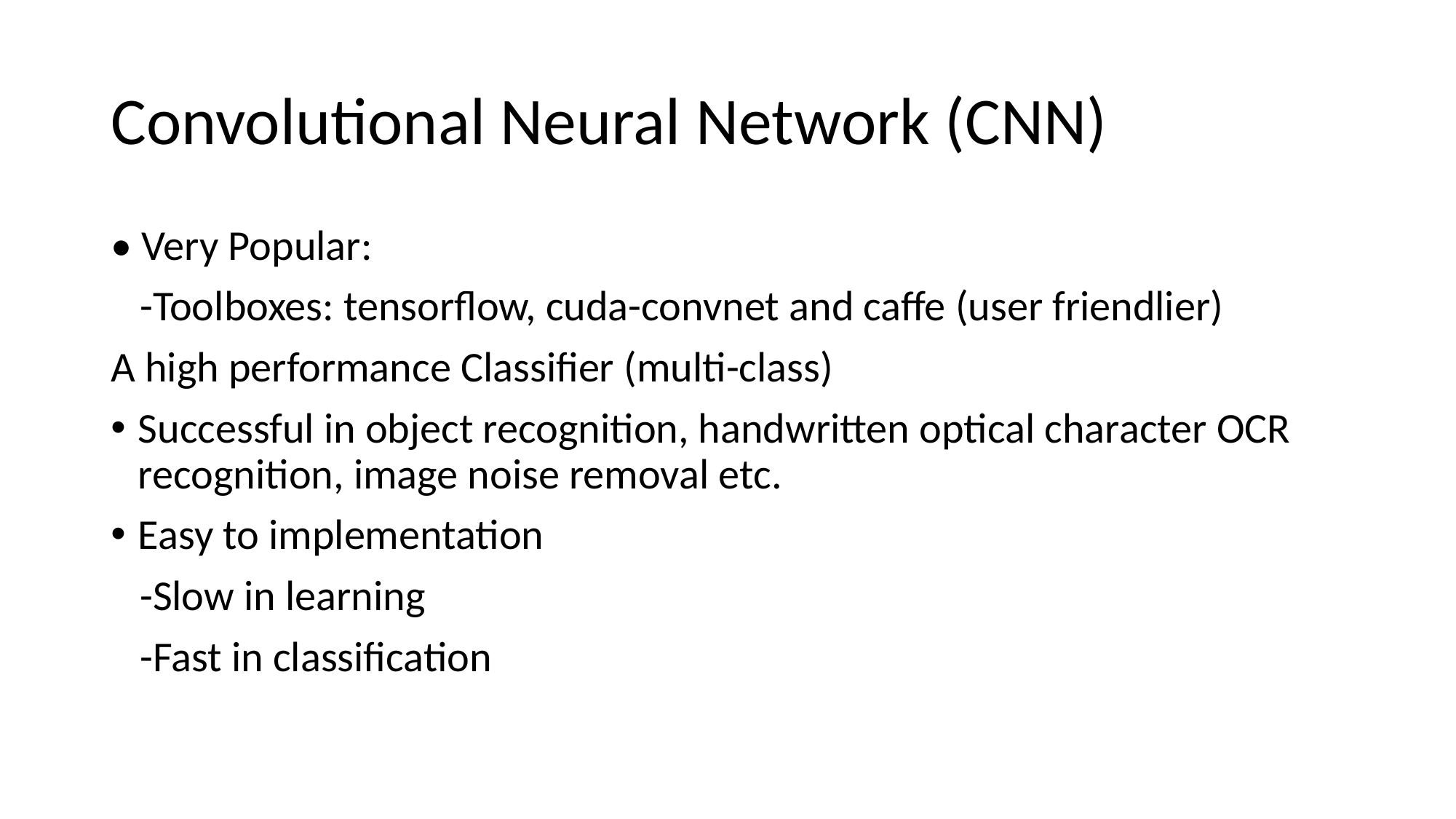

# Convolutional Neural Network (CNN)
• Very Popular:
   -Toolboxes: tensorflow, cuda-convnet and caffe (user friendlier)
A high performance Classifier (multi-class)
Successful in object recognition, handwritten optical character OCR recognition, image noise removal etc.
Easy to implementation
   -Slow in learning
   -Fast in classification